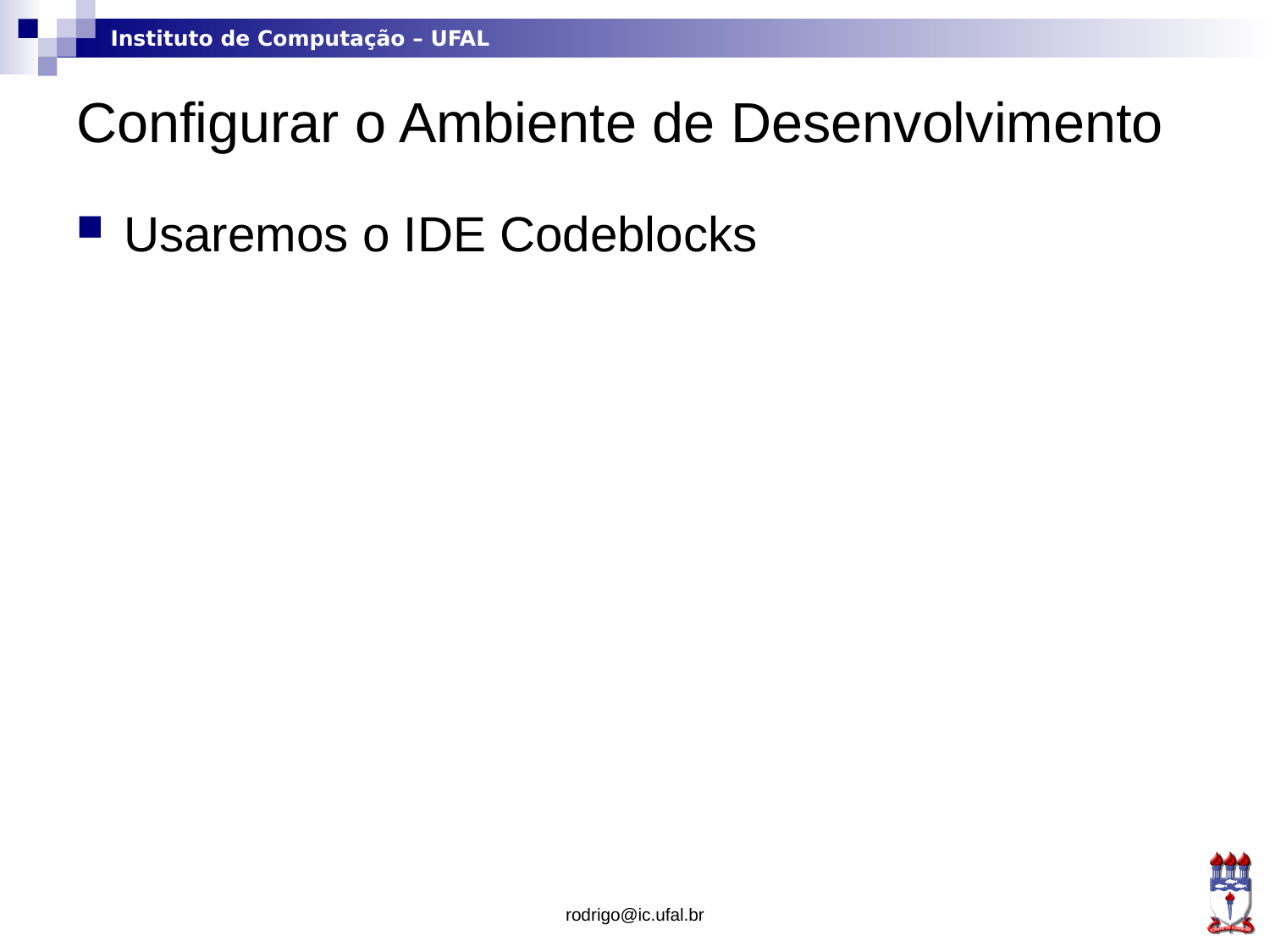

# Configurar o Ambiente de Desenvolvimento
Usaremos o IDE Codeblocks
rodrigo@ic.ufal.br